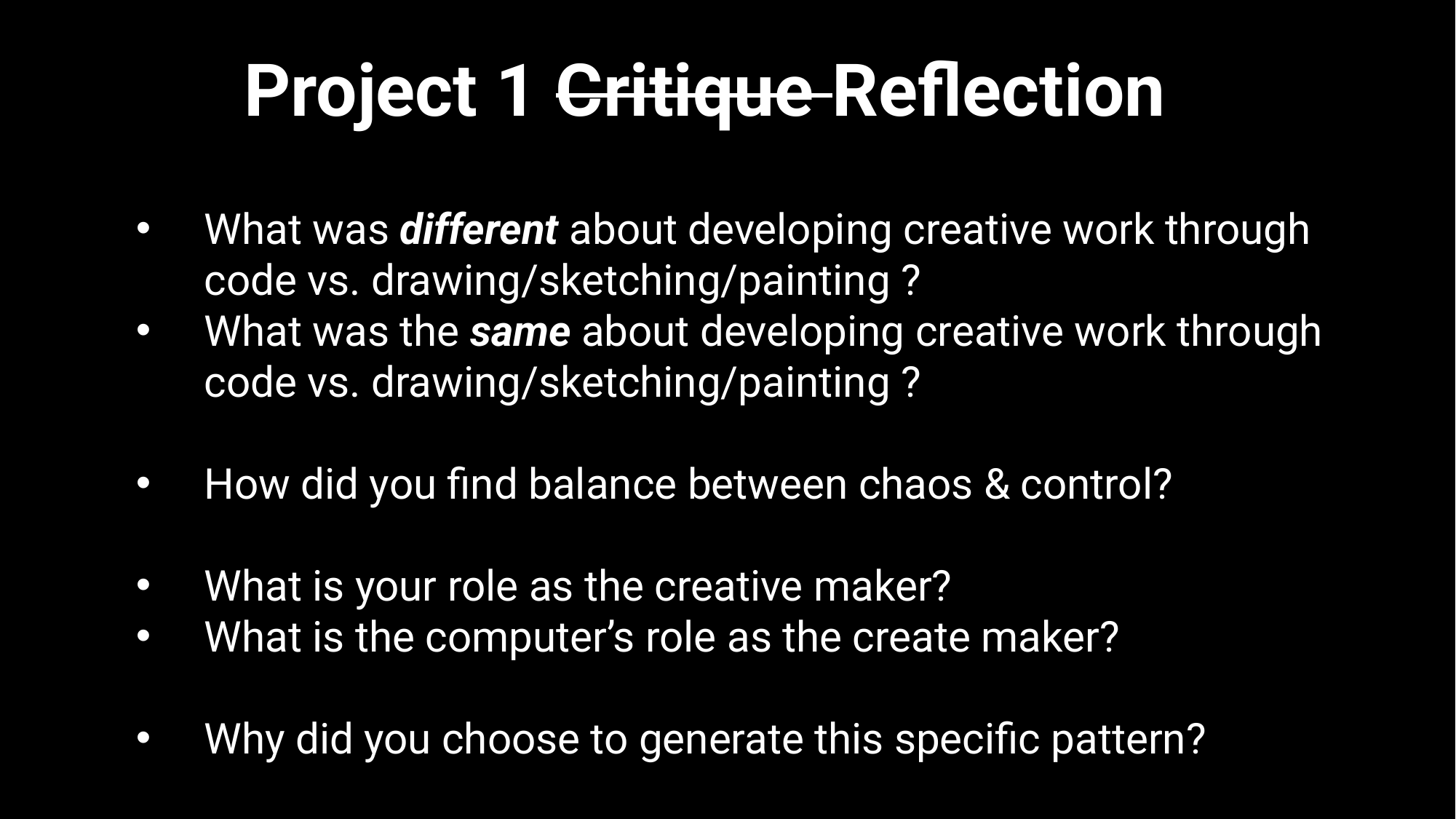

Project 1 Critique Reflection
What was different about developing creative work through code vs. drawing/sketching/painting ?
What was the same about developing creative work through code vs. drawing/sketching/painting ?

How did you find balance between chaos & control?

What is your role as the creative maker?
What is the computer’s role as the create maker?

Why did you choose to generate this specific pattern?